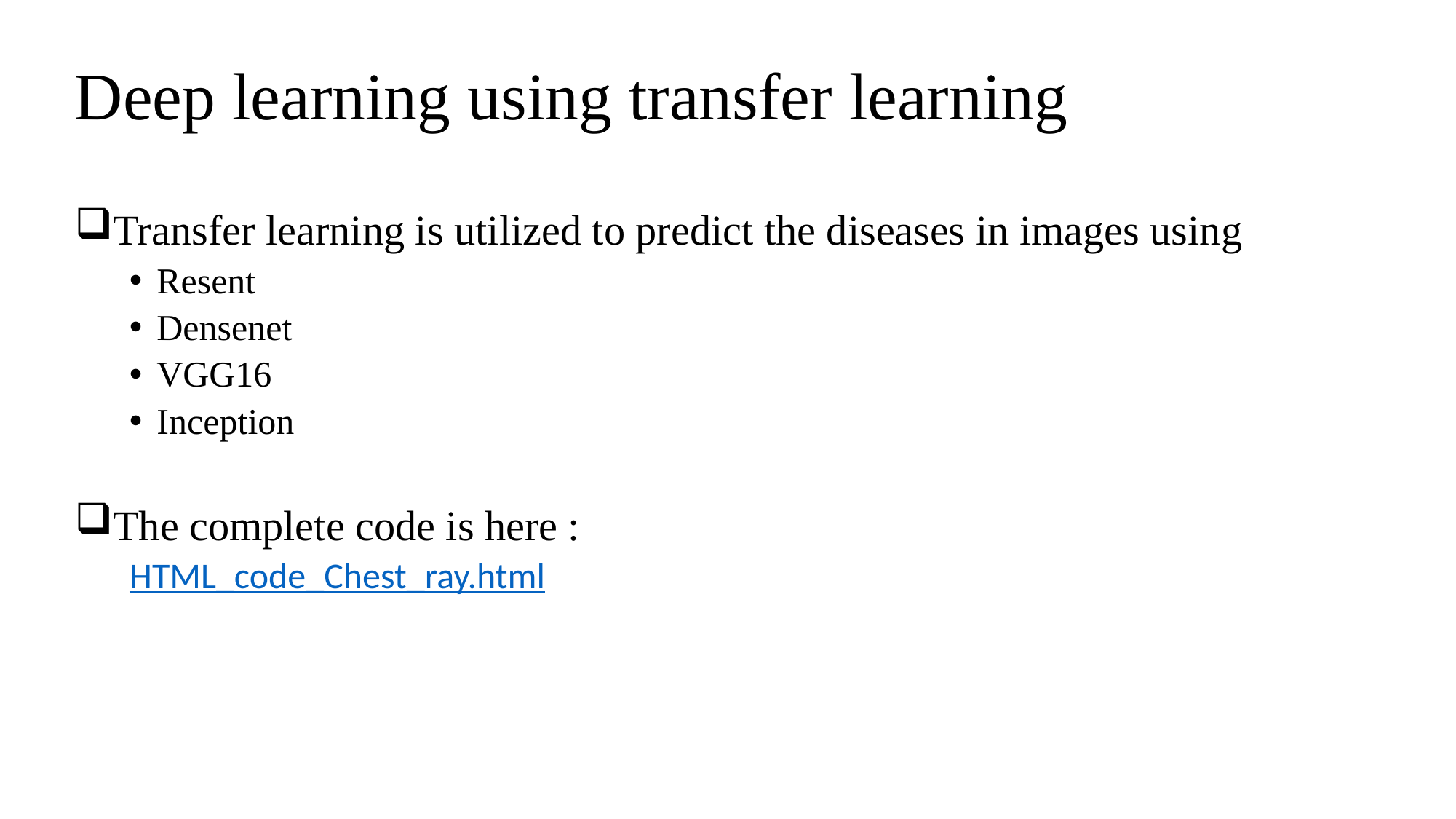

# Deep learning using transfer learning
Transfer learning is utilized to predict the diseases in images using
Resent
Densenet
VGG16
Inception

The complete code is here :
HTML_code_Chest_ray.html